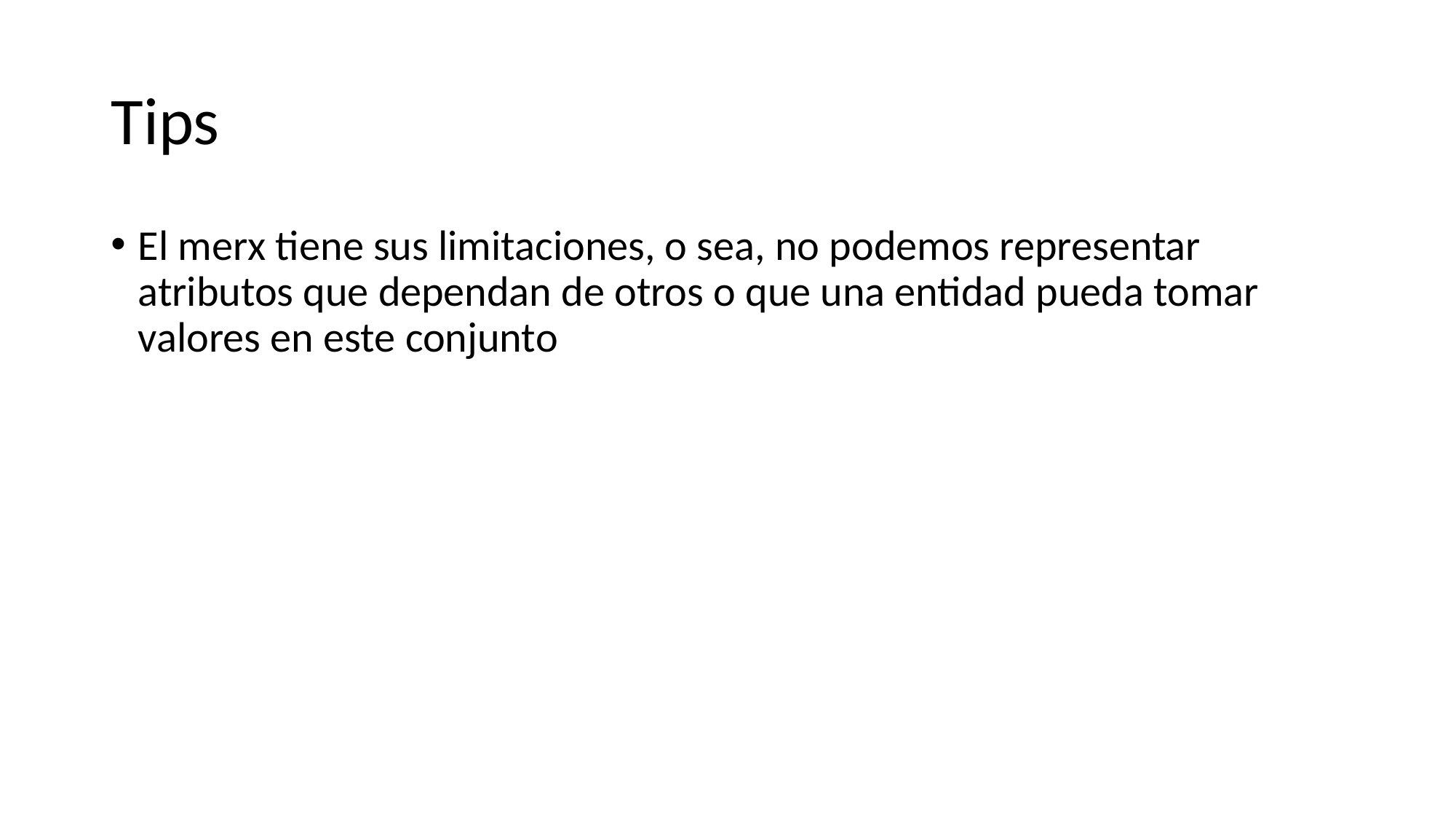

# Tips
El merx tiene sus limitaciones, o sea, no podemos representar atributos que dependan de otros o que una entidad pueda tomar valores en este conjunto